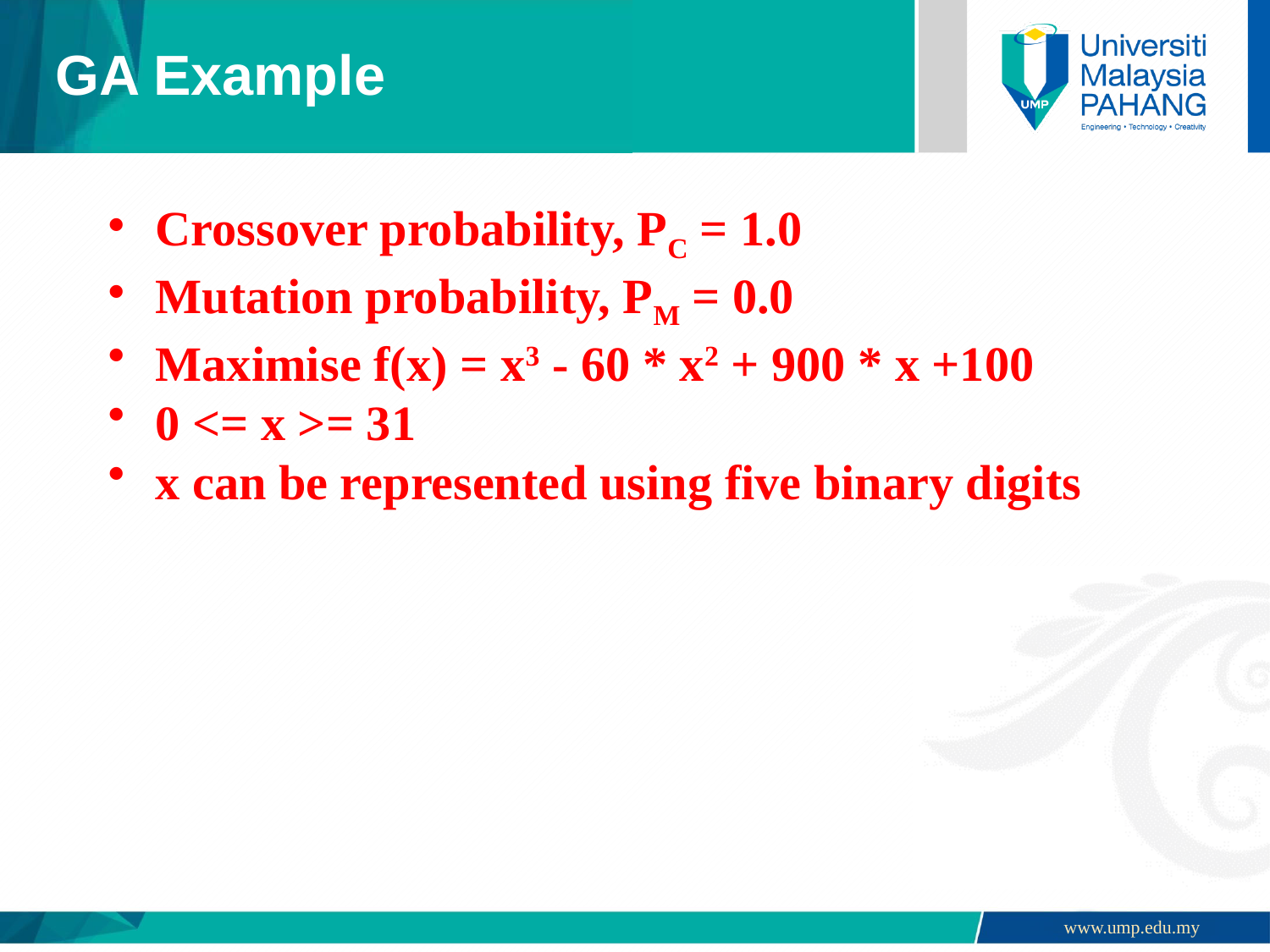

# GA Example
Crossover probability, PC = 1.0
Mutation probability, PM = 0.0
Maximise f(x) = x3 - 60 * x2 + 900 * x +100
0 <= x >= 31
x can be represented using five binary digits